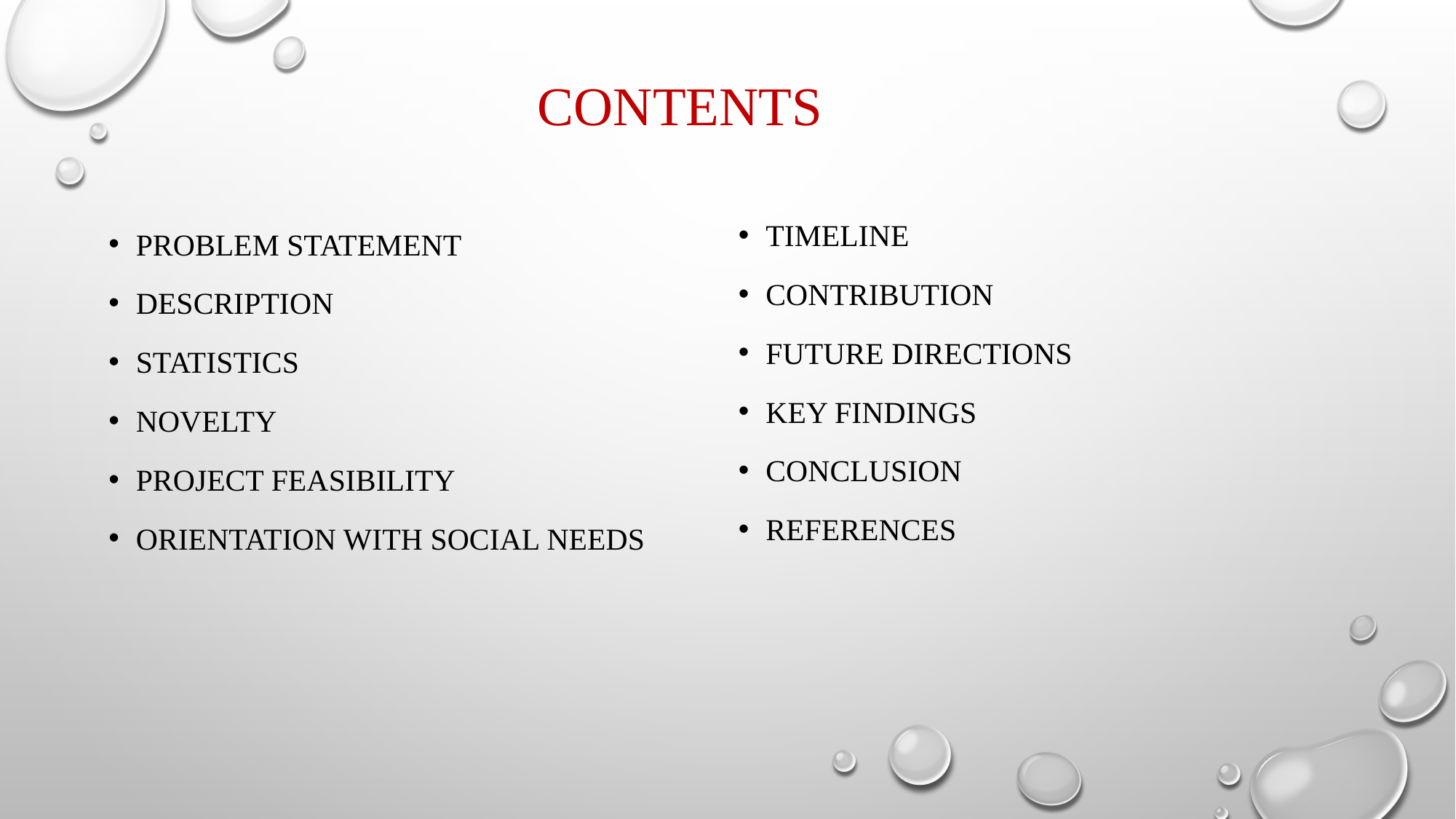

# contents
Timeline
Contribution
Future directions
Key findings
Conclusion
references

Problem statement
Description
Statistics
Novelty
Project feasibility
Orientation with social needs